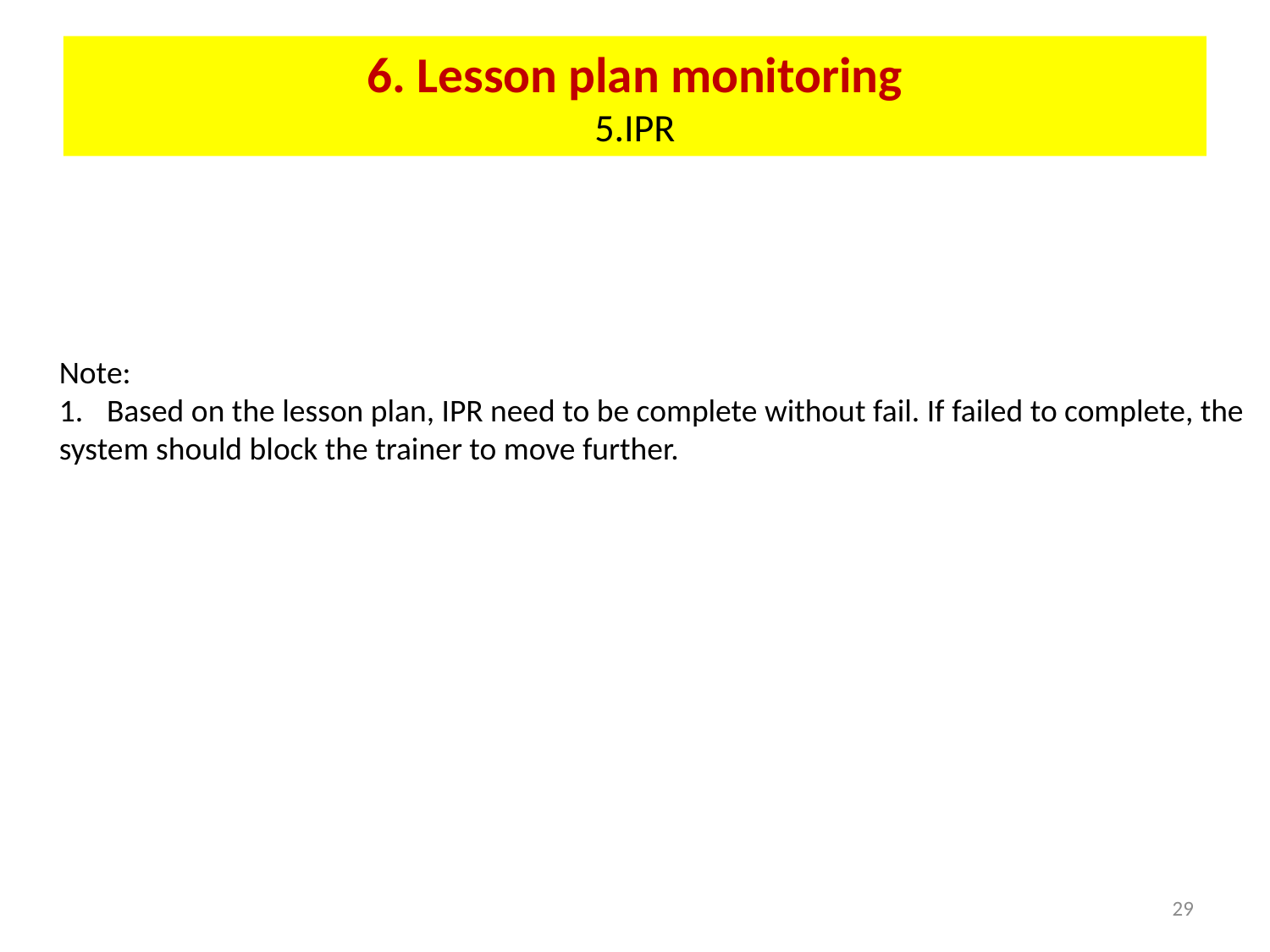

6. Lesson plan monitoring
5.IPR
Note:
Based on the lesson plan, IPR need to be complete without fail. If failed to complete, the
system should block the trainer to move further.

29